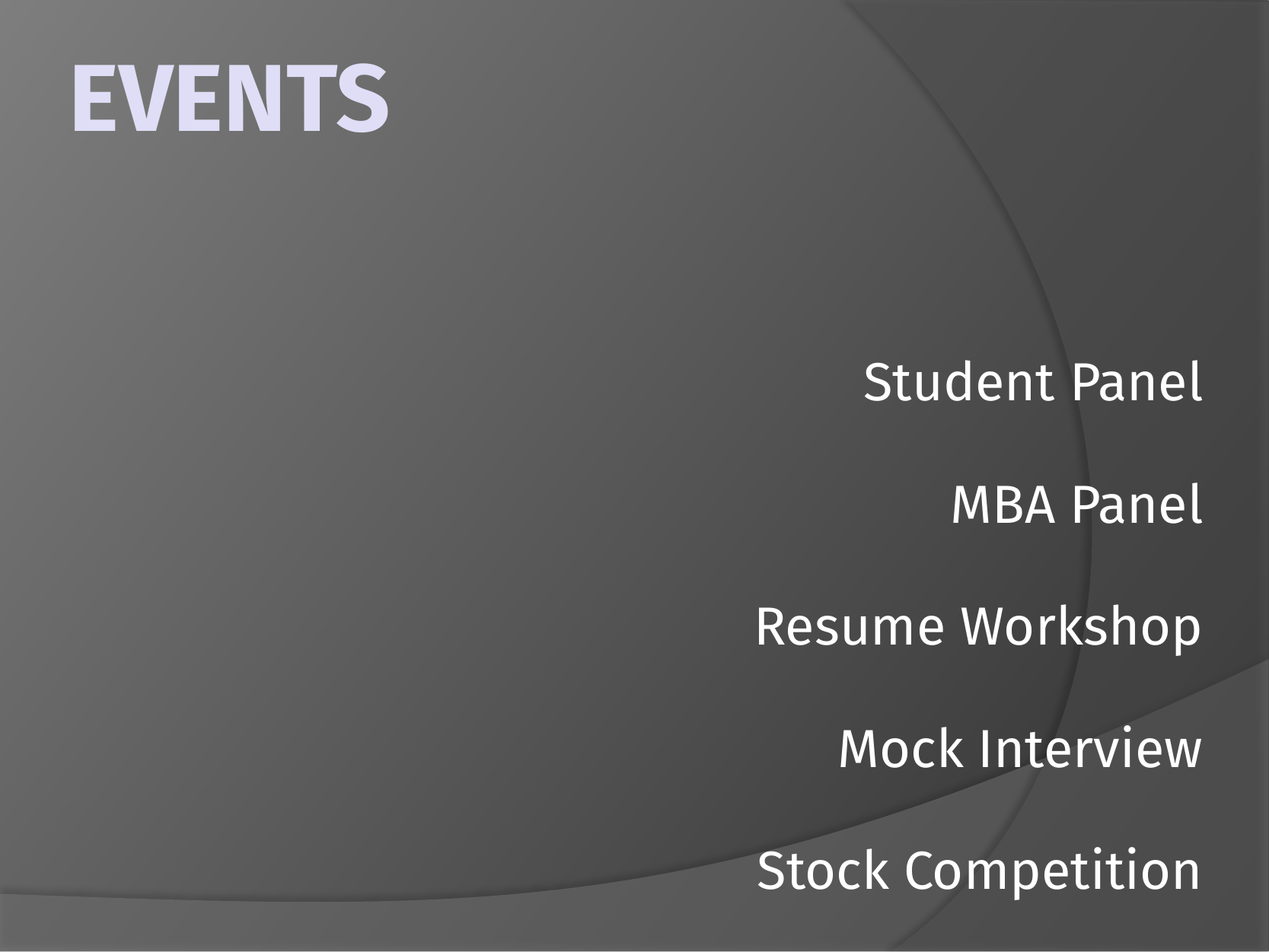

# Events
Student Panel

MBA Panel

Resume Workshop

Mock Interview

Stock Competition